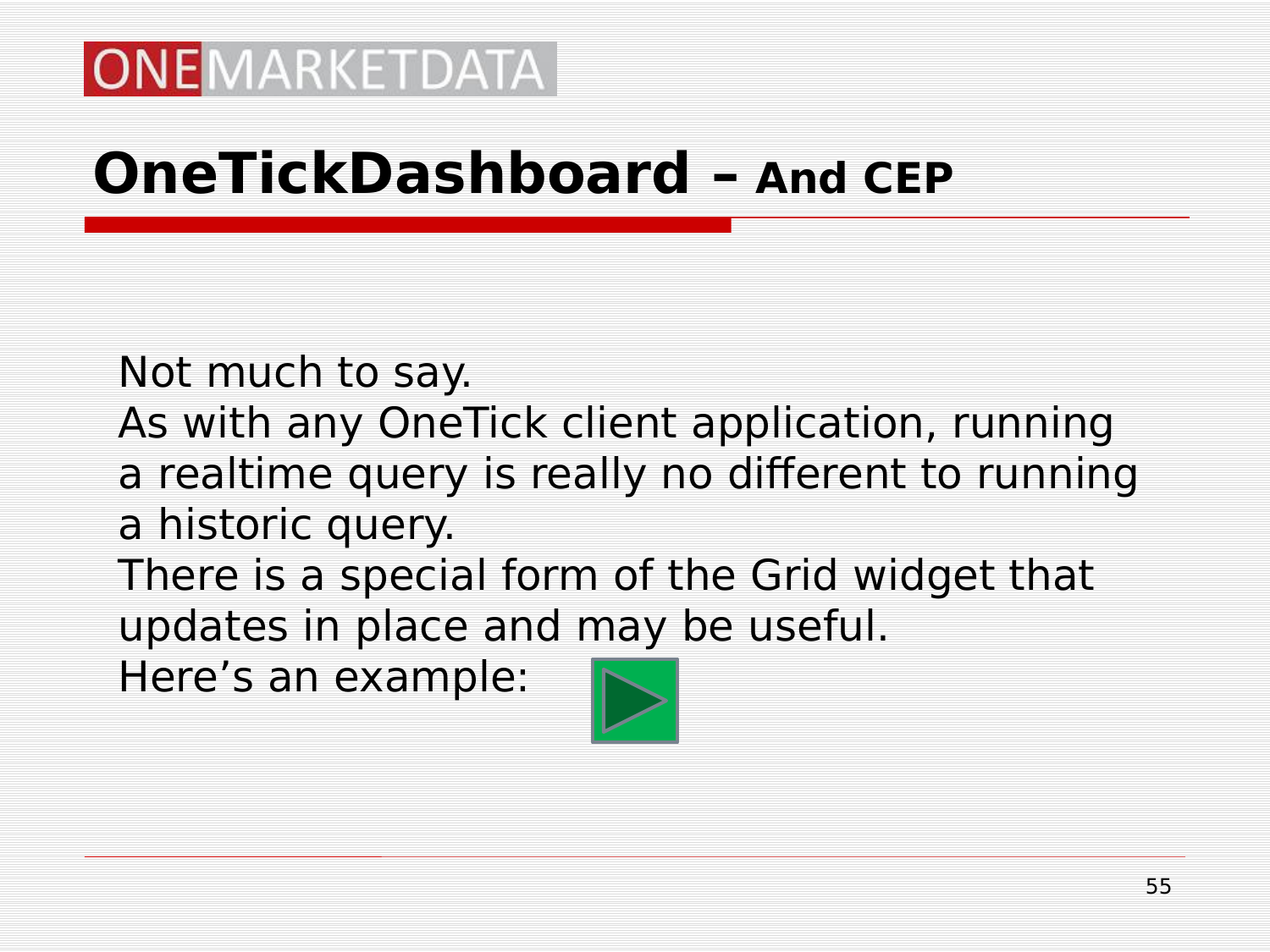

# OneTickDashboard – And CEP
Not much to say.
As with any OneTick client application, running a realtime query is really no different to running a historic query.
There is a special form of the Grid widget that updates in place and may be useful.
Here’s an example:

55